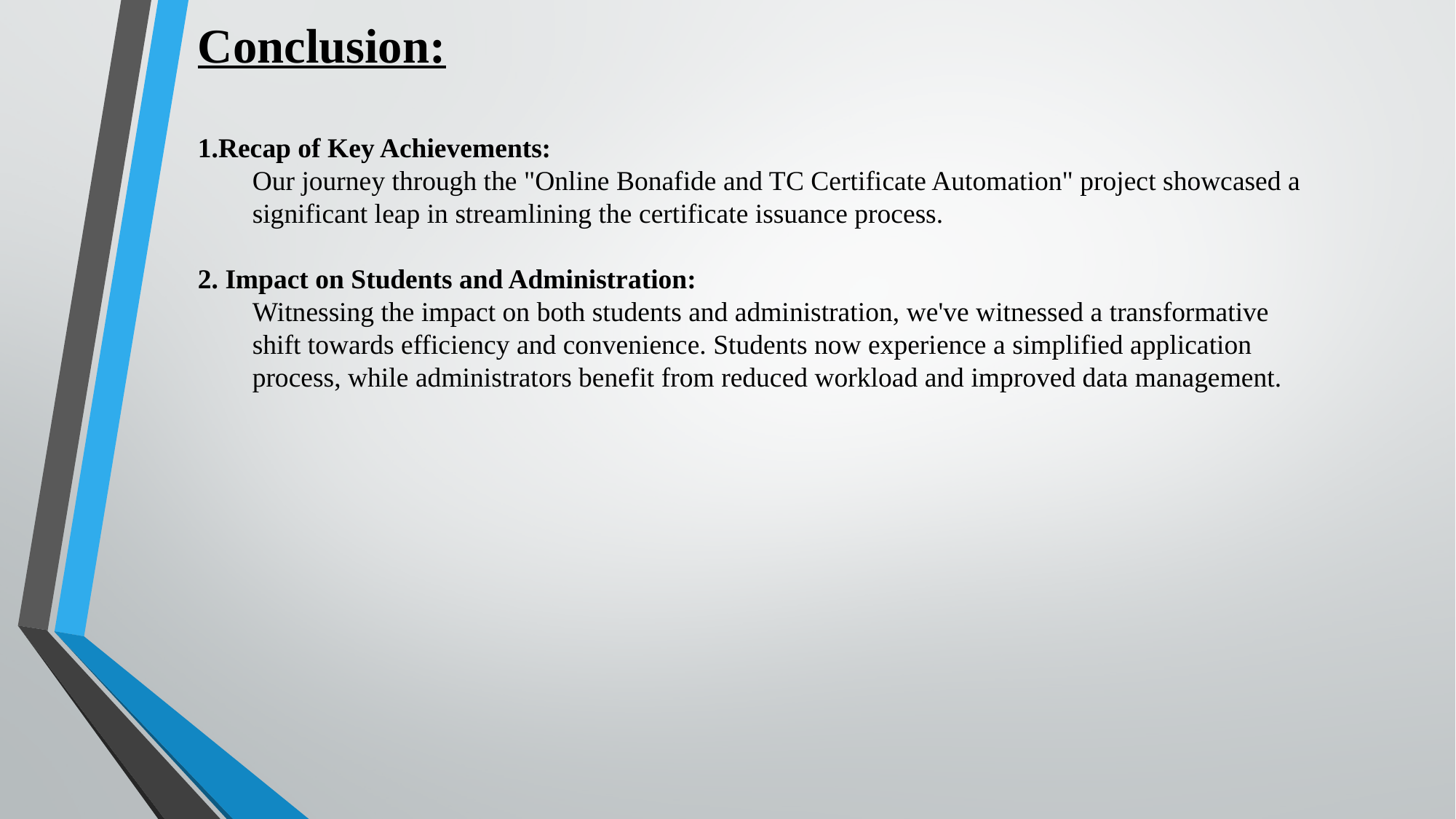

Conclusion:

1.Recap of Key Achievements:
Our journey through the "Online Bonafide and TC Certificate Automation" project showcased a significant leap in streamlining the certificate issuance process.

2. Impact on Students and Administration:
Witnessing the impact on both students and administration, we've witnessed a transformative shift towards efficiency and convenience. Students now experience a simplified application process, while administrators benefit from reduced workload and improved data management.